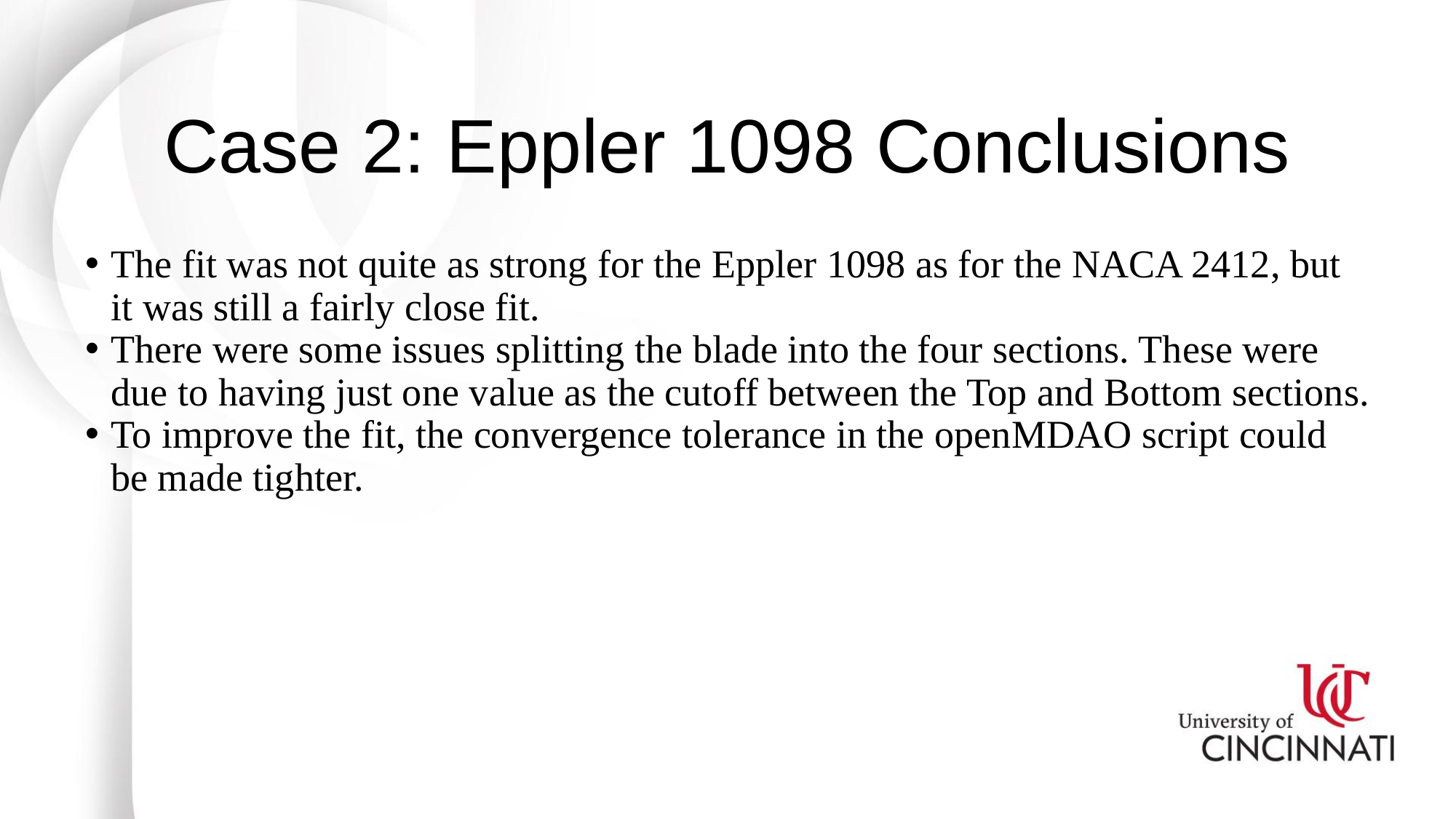

# Case 2: Eppler 1098 Conclusions
The fit was not quite as strong for the Eppler 1098 as for the NACA 2412, but it was still a fairly close fit.
There were some issues splitting the blade into the four sections. These were due to having just one value as the cutoff between the Top and Bottom sections.
To improve the fit, the convergence tolerance in the openMDAO script could be made tighter.